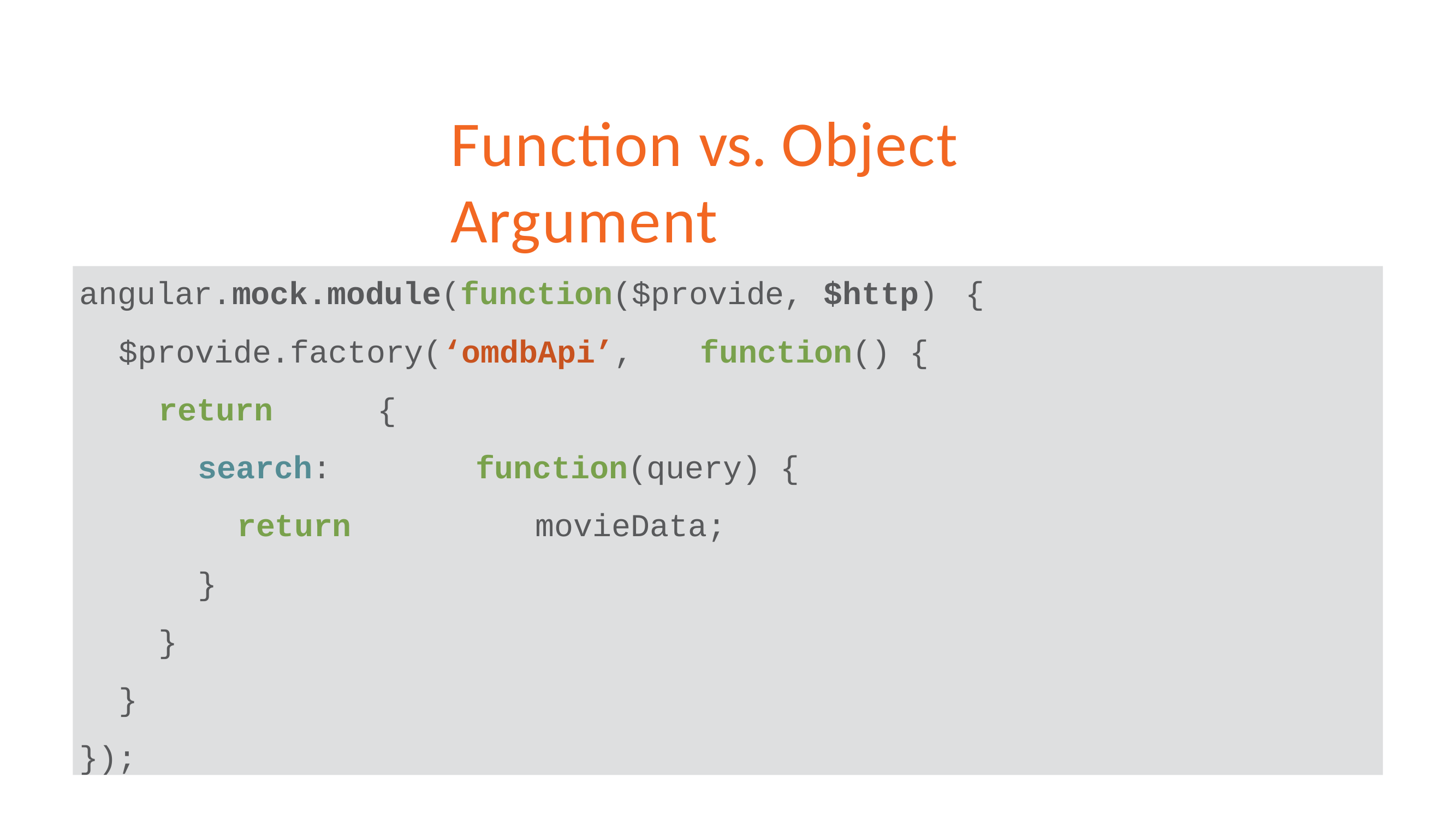

# Function vs. Object Argument
angular.mock.module(function($provide, $http)	{
$provide.factory(‘omdbApi’,	function() {
return	{
search:	function(query) {
return	movieData;
}
}
}
});